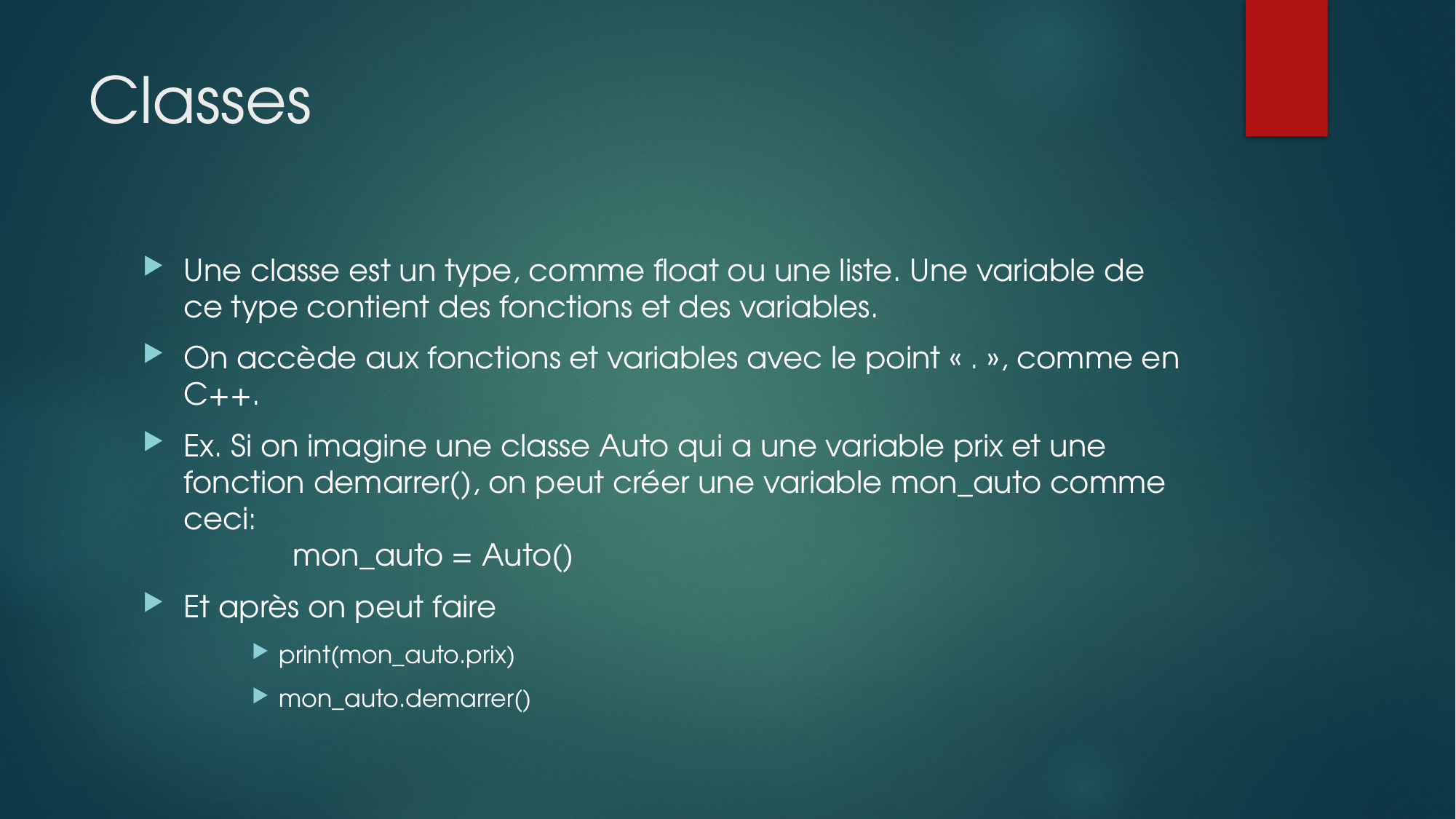

# Classes
Une classe est un type, comme float ou une liste. Une variable de ce type contient des fonctions et des variables.
On accède aux fonctions et variables avec le point « . », comme en C++.
Ex. Si on imagine une classe Auto qui a une variable prix et une fonction demarrer(), on peut créer une variable mon_auto comme ceci:
	mon_auto = Auto()
Et après on peut faire
print(mon_auto.prix)
mon_auto.demarrer()